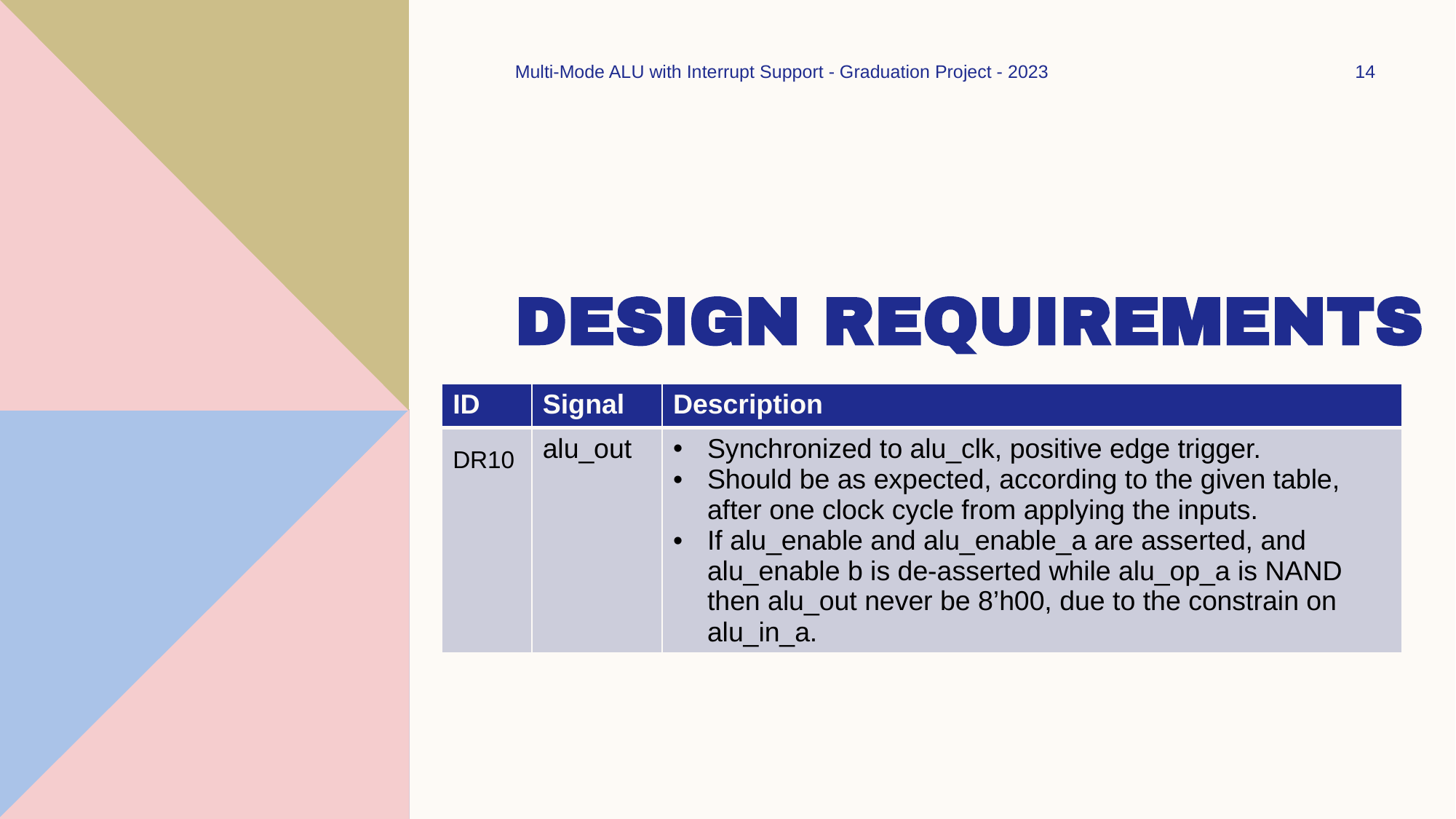

Multi-Mode ALU with Interrupt Support - Graduation Project - 2023
14
# Design Requirements
| ID | Signal | Description |
| --- | --- | --- |
| DR10 | alu\_out | Synchronized to alu\_clk, positive edge trigger. Should be as expected, according to the given table, after one clock cycle from applying the inputs. If alu\_enable and alu\_enable\_a are asserted, and alu\_enable b is de-asserted while alu\_op\_a is NAND then alu\_out never be 8’h00, due to the constrain on alu\_in\_a. |